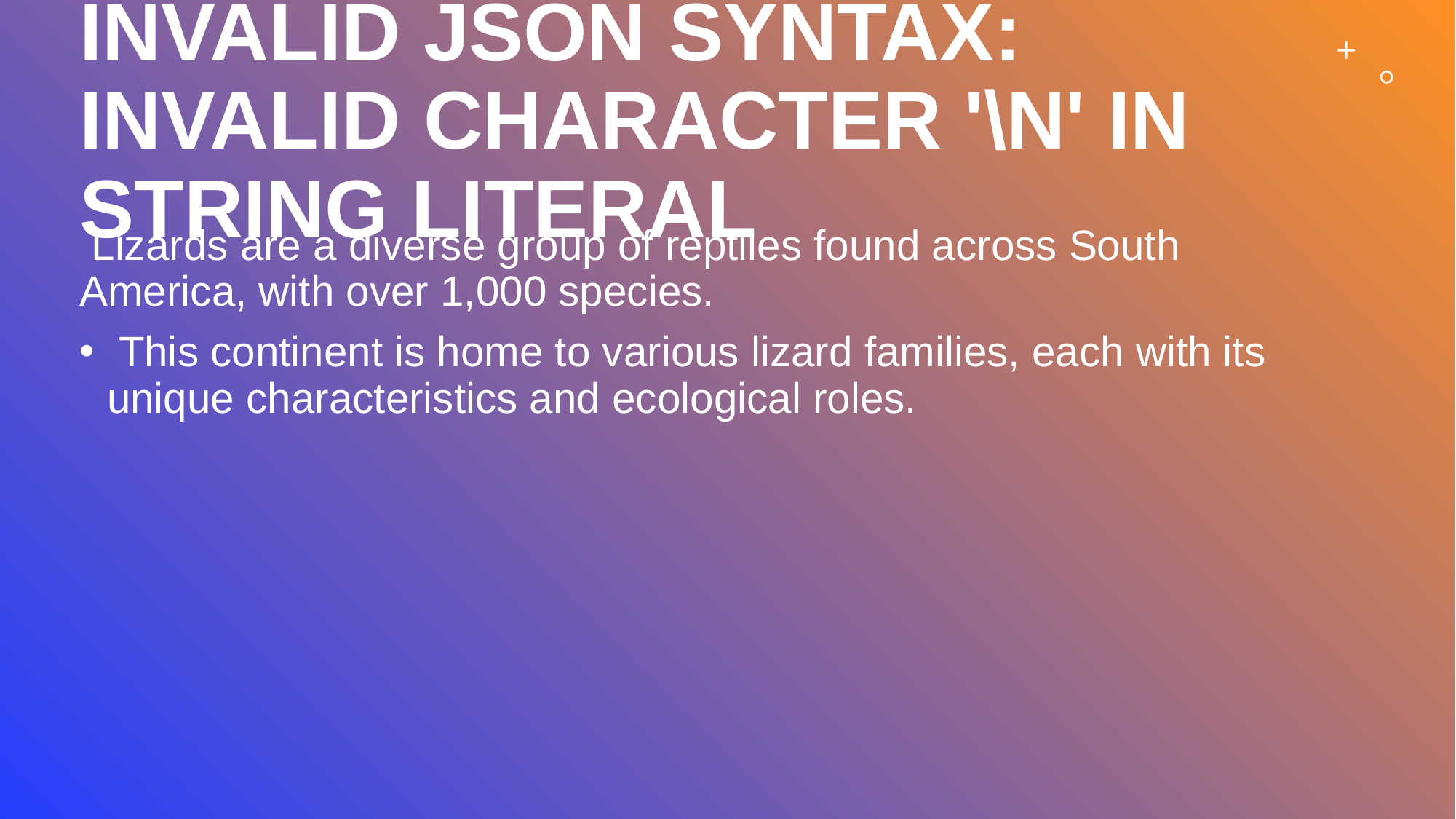

# invalid json syntax: invalid character '\n' in string literal
 Lizards are a diverse group of reptiles found across South America, with over 1,000 species.
 This continent is home to various lizard families, each with its unique characteristics and ecological roles.